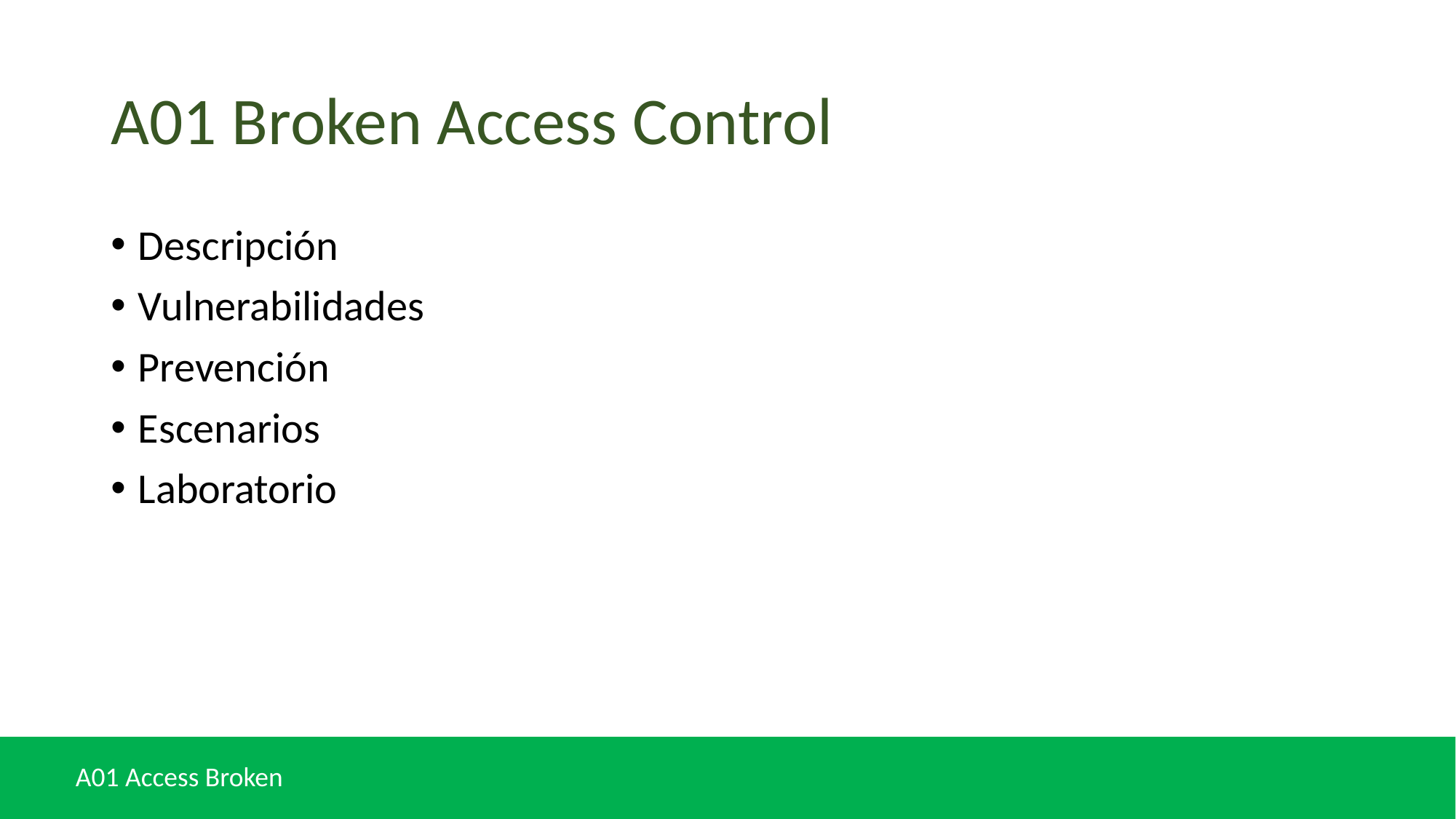

# A01 Broken Access Control
Descripción
Vulnerabilidades
Prevención
Escenarios
Laboratorio